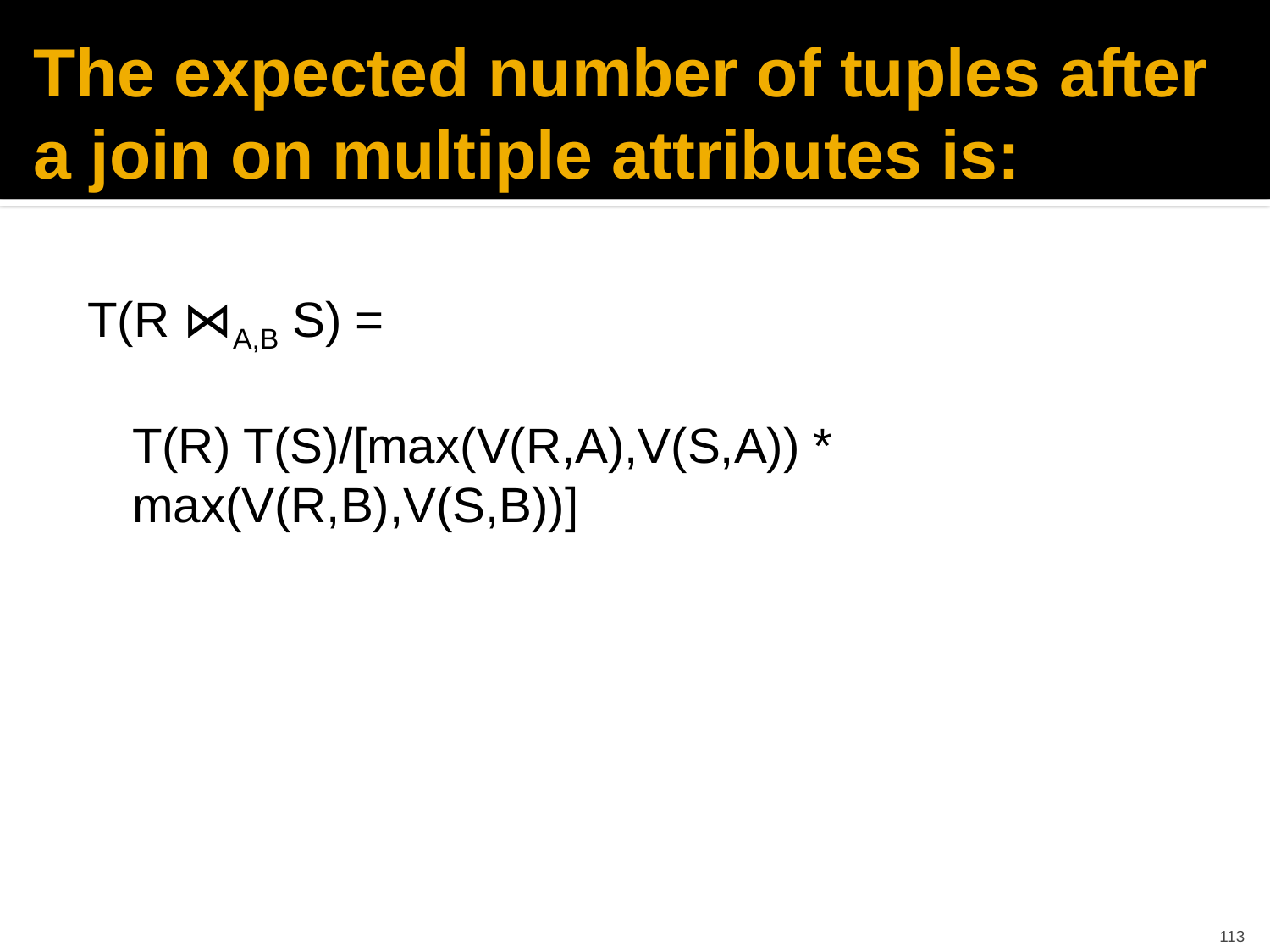

# The expected number of tuples after a join on multiple attributes is:
T(R ⋈A,B S) =
T(R) T(S)/[max(V(R,A),V(S,A)) * max(V(R,B),V(S,B))]
113